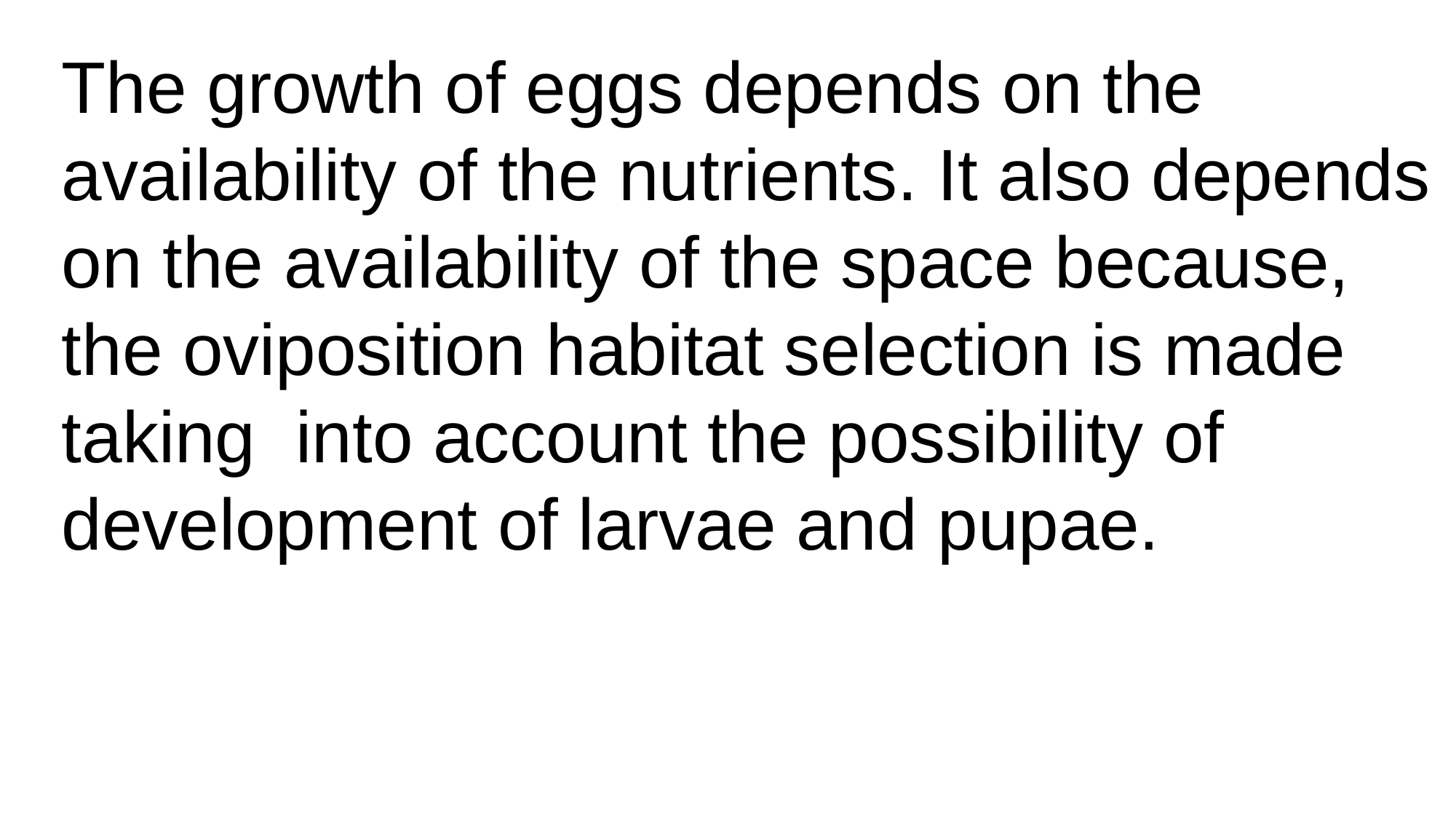

The growth of eggs depends on the availability of the nutrients. It also depends on the availability of the space because, the oviposition habitat selection is made taking  into account the possibility of development of larvae and pupae.